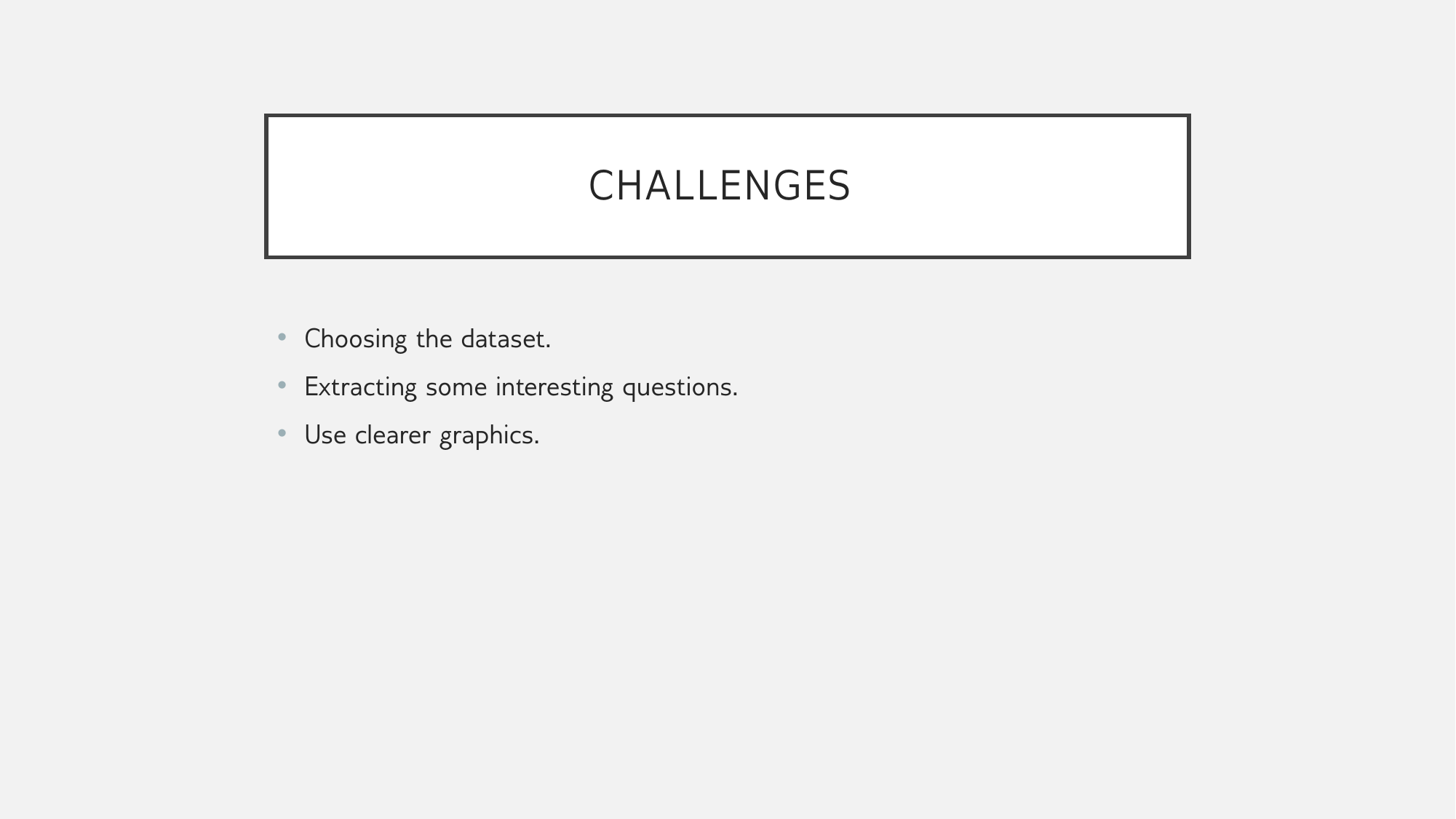

# Challenges
Choosing the dataset.
Extracting some interesting questions.
Use clearer graphics.